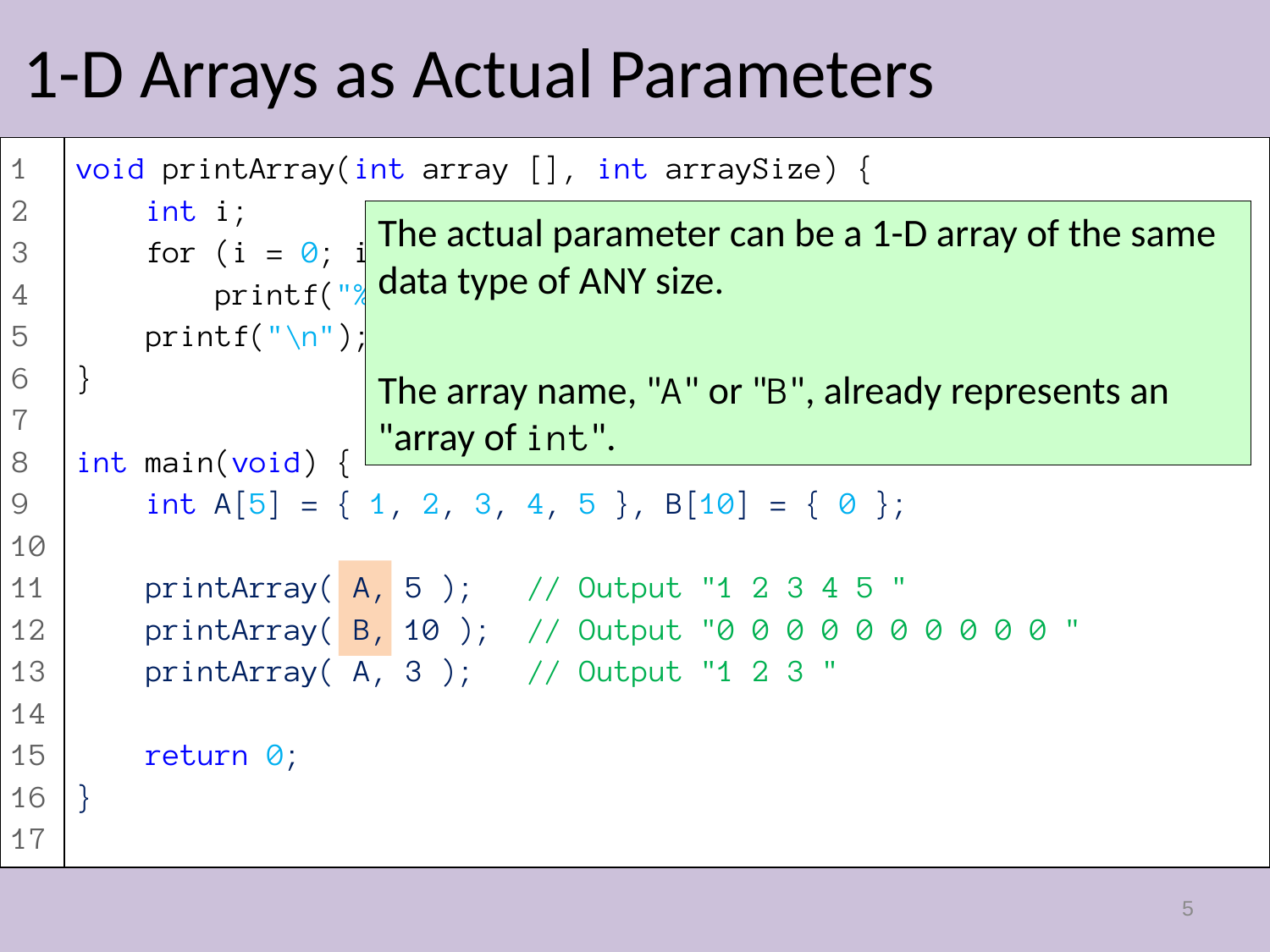

# 1-D Arrays as Actual Parameters
1
2
3
4
5
6
7
8
9
10
11
12
13
14
15
16
17
void printArray(int array [], int arraySize) {
    int i;
    for (i = 0; i < arraySize; i++)
        printf("%d ", array[i]);
    printf("\n");
}

int main(void) {
    int A[5] = { 1, 2, 3, 4, 5 }, B[10] = { 0 };

    printArray( A, 5 );   // Output "1 2 3 4 5 "
    printArray( B, 10 );  // Output "0 0 0 0 0 0 0 0 0 0 "
    printArray( A, 3 );   // Output "1 2 3 "

    return 0;
}
The actual parameter can be a 1-D array of the same data type of ANY size.

The array name, "A" or "B", already represents an "array of int".

5